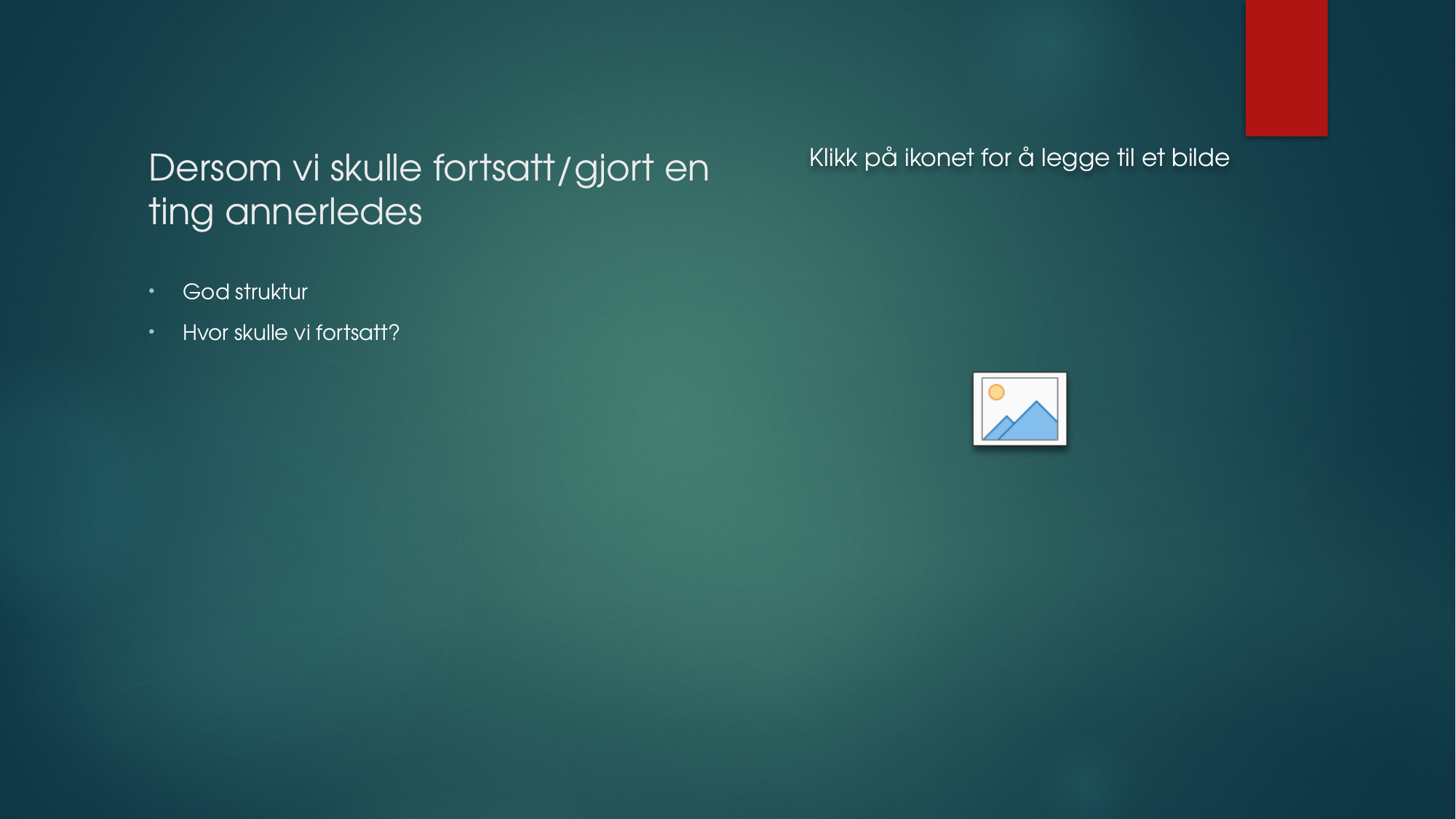

# Dersom vi skulle fortsatt/gjort en ting annerledes

God struktur
Hvor skulle vi fortsatt?